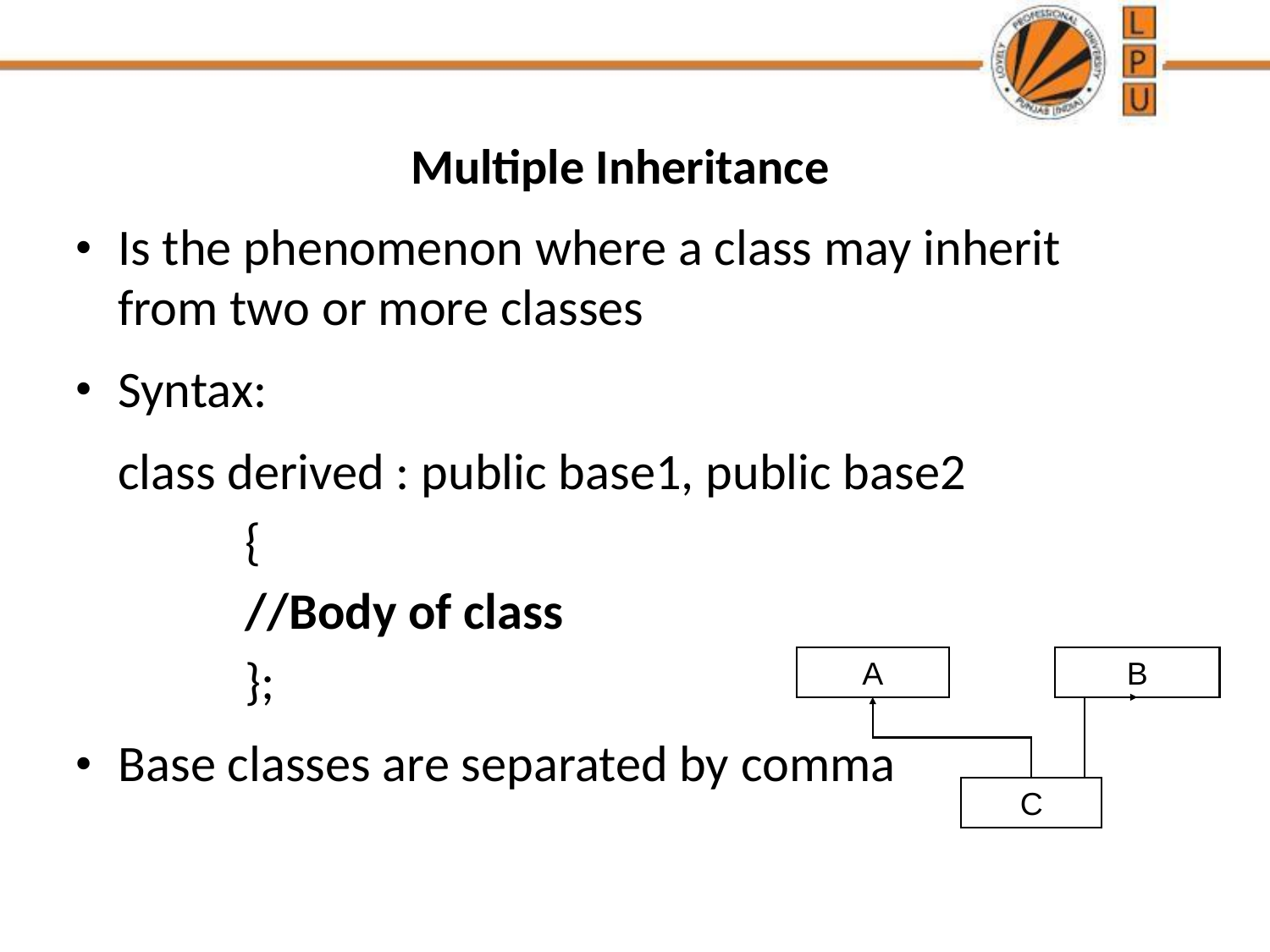

Multiple Inheritance
Is the phenomenon where a class may inherit from two or more classes
Syntax:
	class derived : public base1, public base2
		{
		//Body of class
		};
Base classes are separated by comma

A
B
C